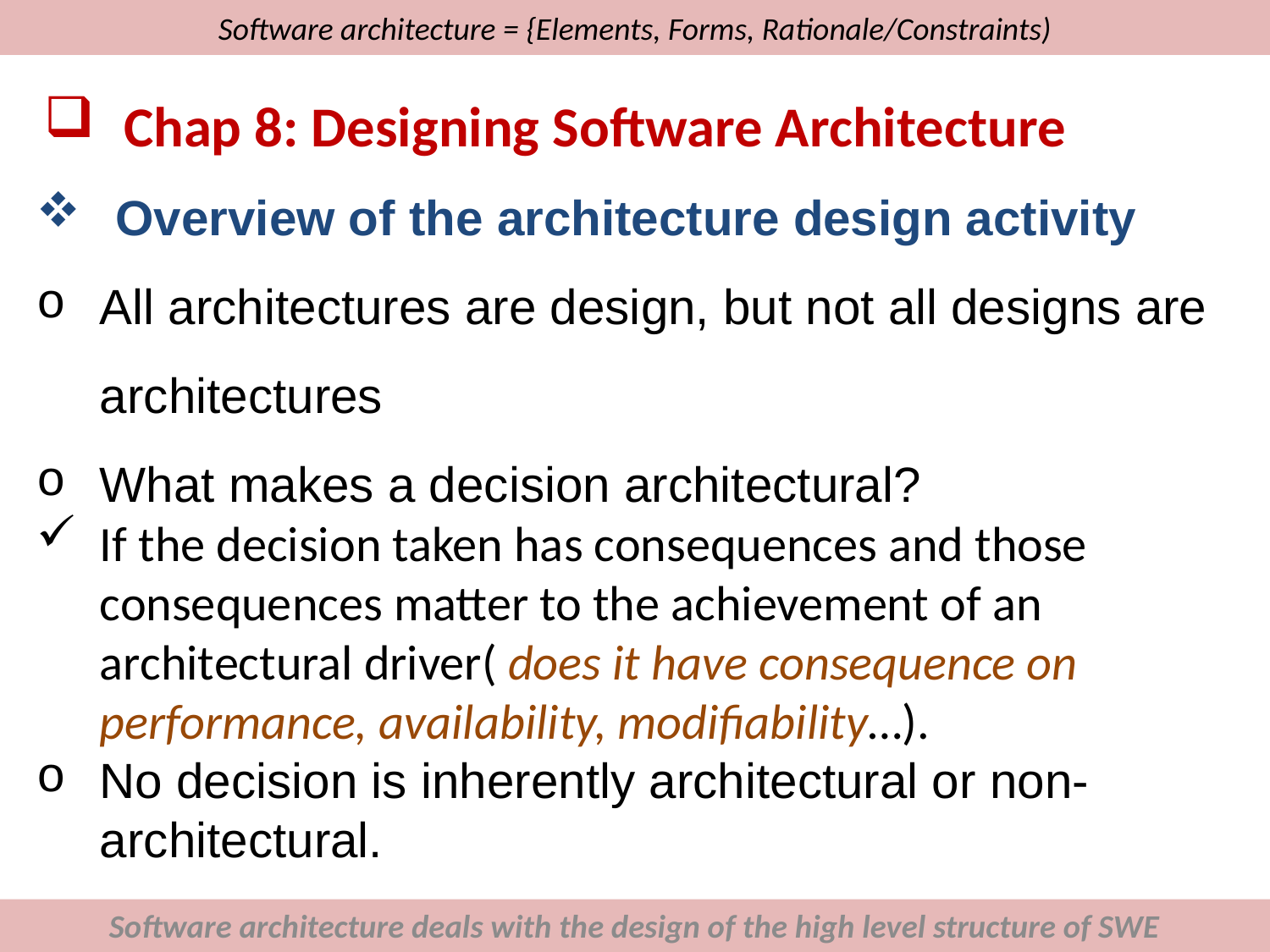

# Software architecture = {Elements, Forms, Rationale/Constraints)
Chap 8: Designing Software Architecture
Overview of the architecture design activity
All architectures are design, but not all designs are architectures
What makes a decision architectural?
If the decision taken has consequences and those consequences matter to the achievement of an architectural driver( does it have consequence on performance, availability, modifiability…).
No decision is inherently architectural or non- architectural.

Software architecture deals with the design of the high level structure of SWE